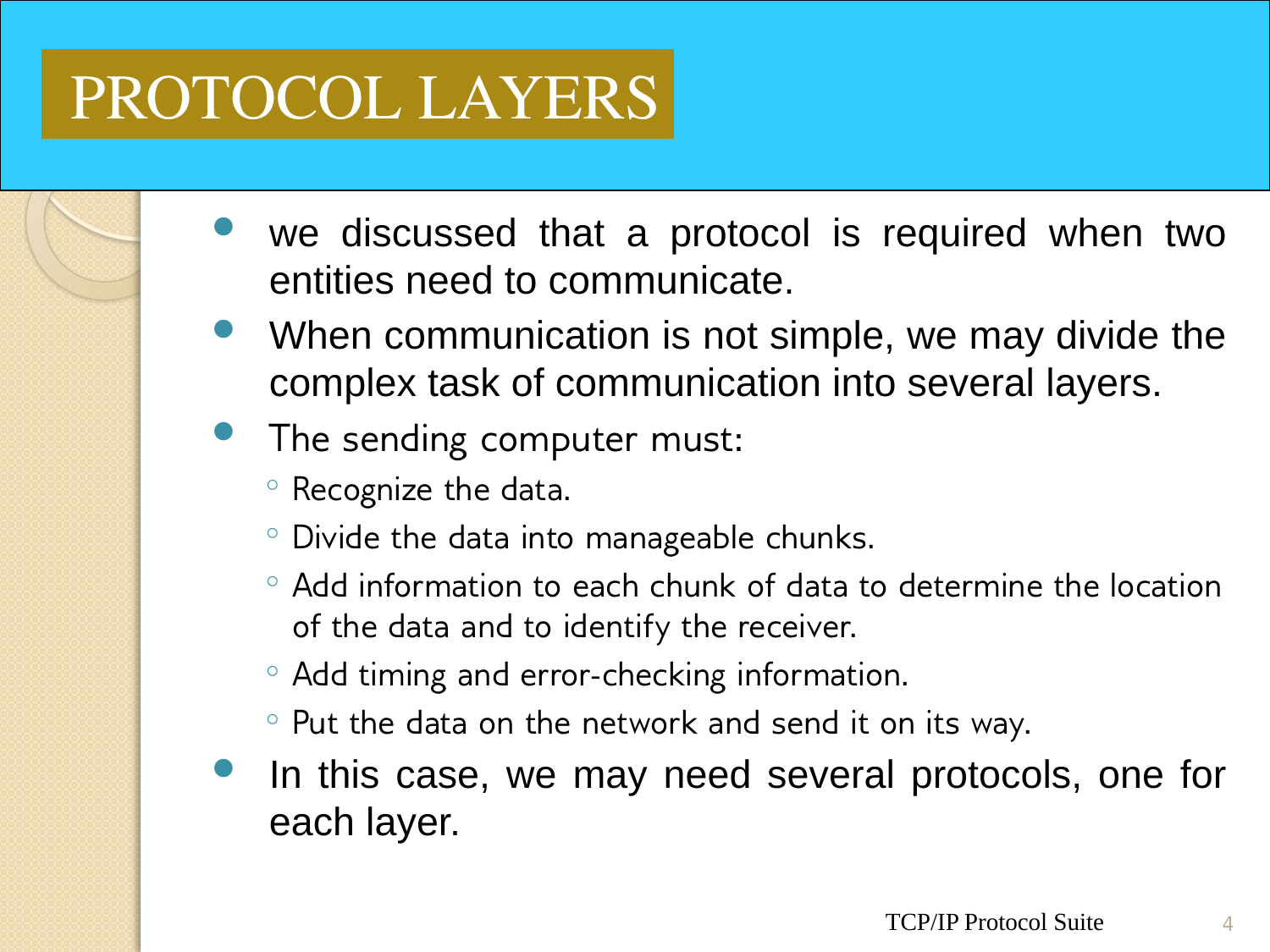

#
 PROTOCOL LAYERS
we discussed that a protocol is required when two entities need to communicate.
When communication is not simple, we may divide the complex task of communication into several layers.
The sending computer must:
Recognize the data.
Divide the data into manageable chunks.
Add information to each chunk of data to determine the location of the data and to identify the receiver.
Add timing and error-checking information.
Put the data on the network and send it on its way.
In this case, we may need several protocols, one for each layer.

TCP/IP Protocol Suite
4